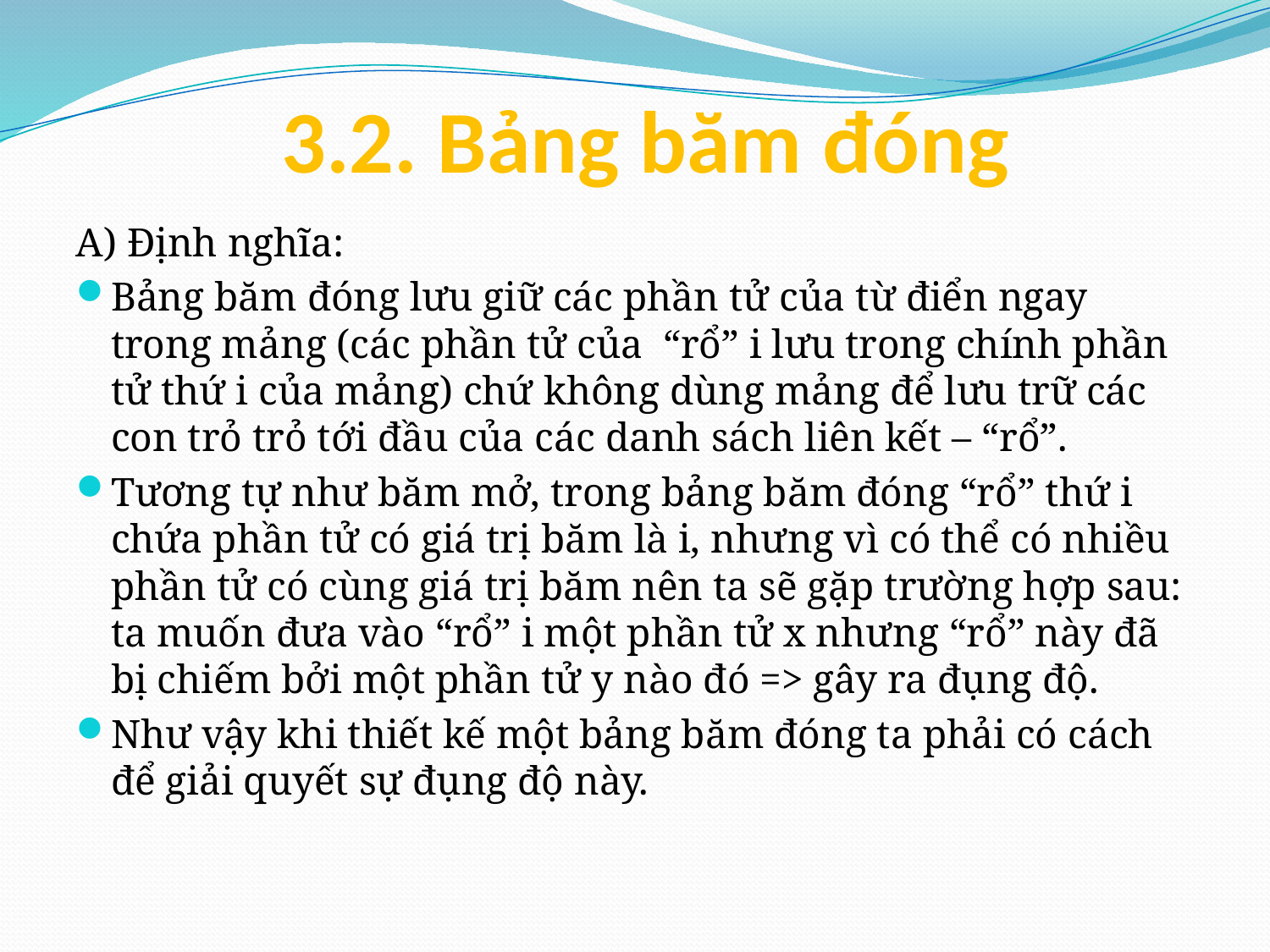

# 3.2. Bảng băm đóng
A) Định nghĩa:
Bảng băm đóng lưu giữ các phần tử của từ điển ngay trong mảng (các phần tử của  “rổ” i lưu trong chính phần tử thứ i của mảng) chứ không dùng mảng để lưu trữ các con trỏ trỏ tới đầu của các danh sách liên kết – “rổ”.
Tương tự như băm mở, trong bảng băm đóng “rổ” thứ i chứa phần tử có giá trị băm là i, nhưng vì có thể có nhiều phần tử có cùng giá trị băm nên ta sẽ gặp trường hợp sau: ta muốn đưa vào “rổ” i một phần tử x nhưng “rổ” này đã bị chiếm bởi một phần tử y nào đó => gây ra đụng độ.
Như vậy khi thiết kế một bảng băm đóng ta phải có cách để giải quyết sự đụng độ này.